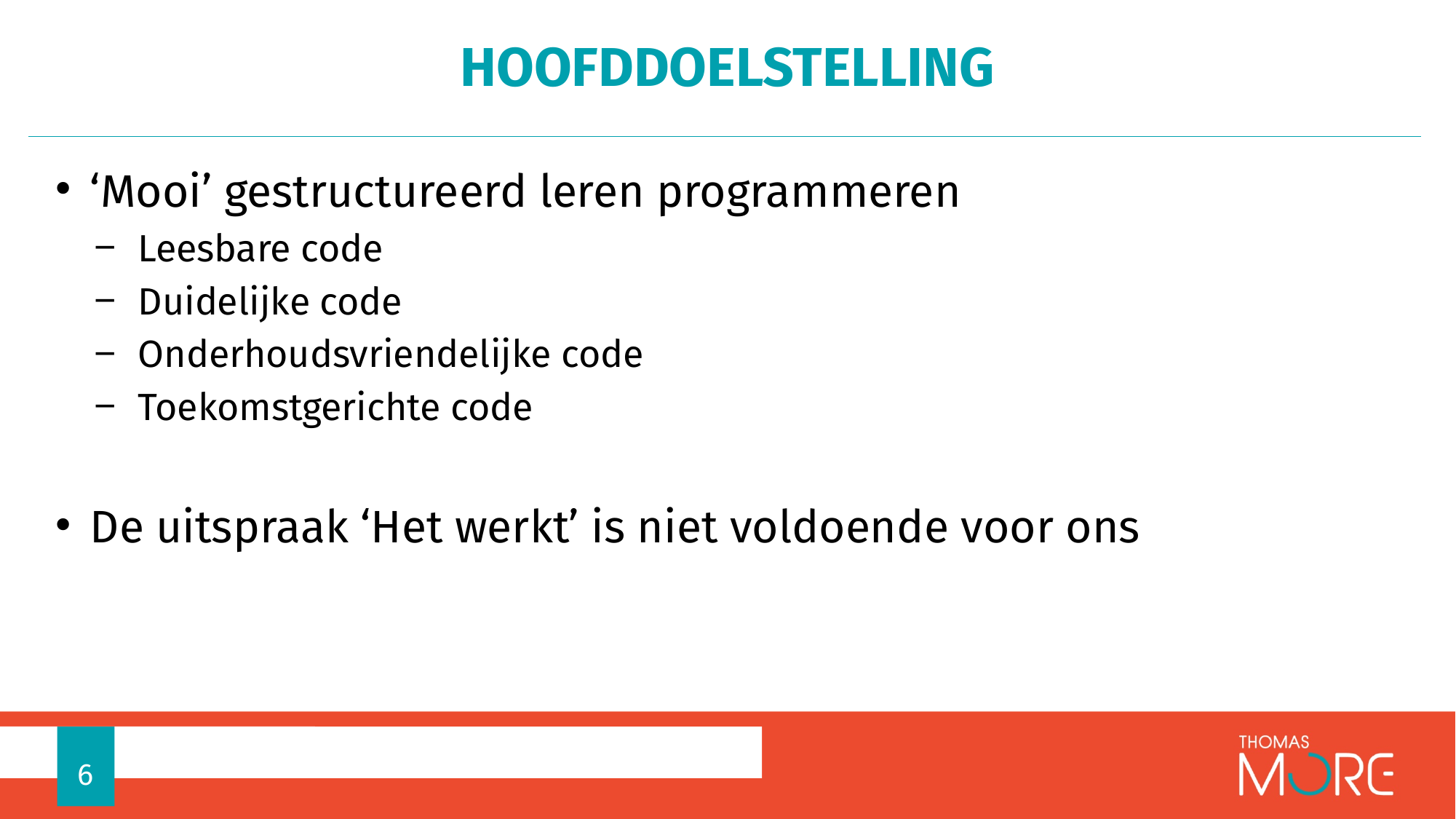

# Hoofddoelstelling
‘Mooi’ gestructureerd leren programmeren
Leesbare code
Duidelijke code
Onderhoudsvriendelijke code
Toekomstgerichte code

De uitspraak ‘Het werkt’ is niet voldoende voor ons

6